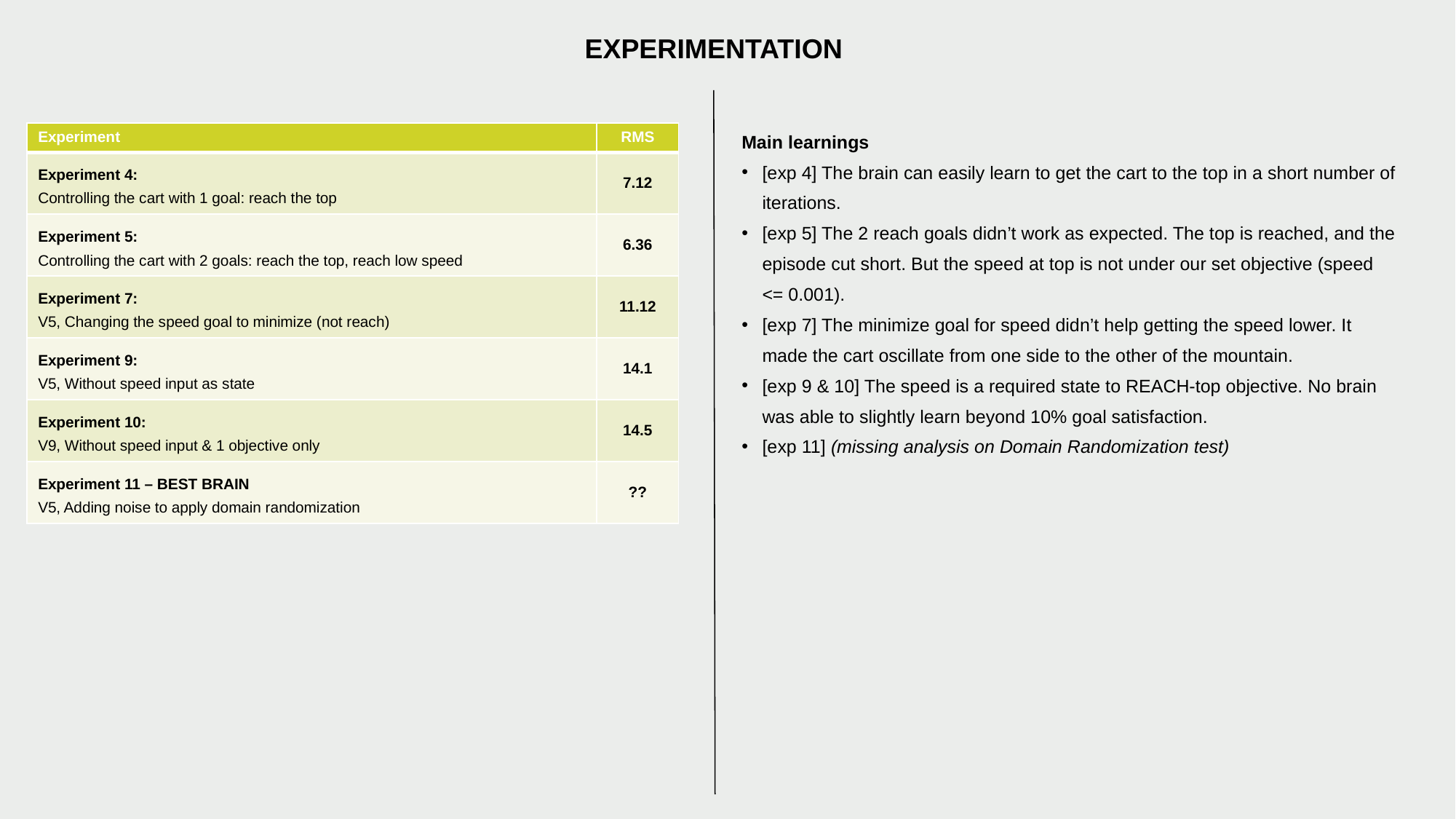

EXPERIMENTATION
Main learnings
[exp 4] The brain can easily learn to get the cart to the top in a short number of iterations.
[exp 5] The 2 reach goals didn’t work as expected. The top is reached, and the episode cut short. But the speed at top is not under our set objective (speed <= 0.001).
[exp 7] The minimize goal for speed didn’t help getting the speed lower. It made the cart oscillate from one side to the other of the mountain.
[exp 9 & 10] The speed is a required state to REACH-top objective. No brain was able to slightly learn beyond 10% goal satisfaction.
[exp 11] (missing analysis on Domain Randomization test)
| Experiment | RMS |
| --- | --- |
| Experiment 4: Controlling the cart with 1 goal: reach the top | 7.12 |
| Experiment 5: Controlling the cart with 2 goals: reach the top, reach low speed | 6.36 |
| Experiment 7: V5, Changing the speed goal to minimize (not reach) | 11.12 |
| Experiment 9: V5, Without speed input as state | 14.1 |
| Experiment 10: V9, Without speed input & 1 objective only | 14.5 |
| Experiment 11 – BEST BRAIN V5, Adding noise to apply domain randomization | ?? |